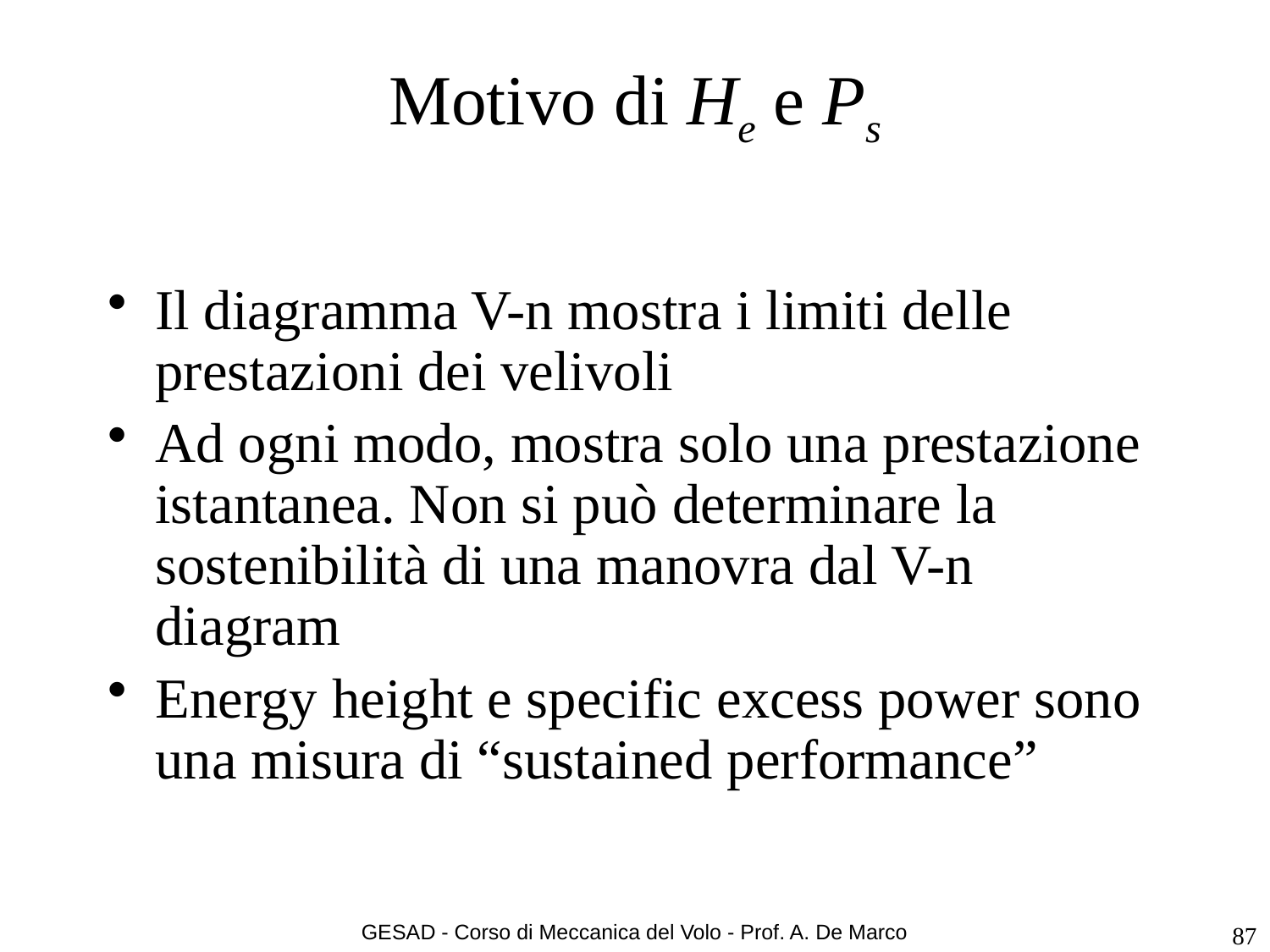

# Motivo di He e Ps
Il diagramma V-n mostra i limiti delle prestazioni dei velivoli
Ad ogni modo, mostra solo una prestazione istantanea. Non si può determinare la sostenibilità di una manovra dal V-n diagram
Energy height e specific excess power sono una misura di “sustained performance”
GESAD - Corso di Meccanica del Volo - Prof. A. De Marco
87